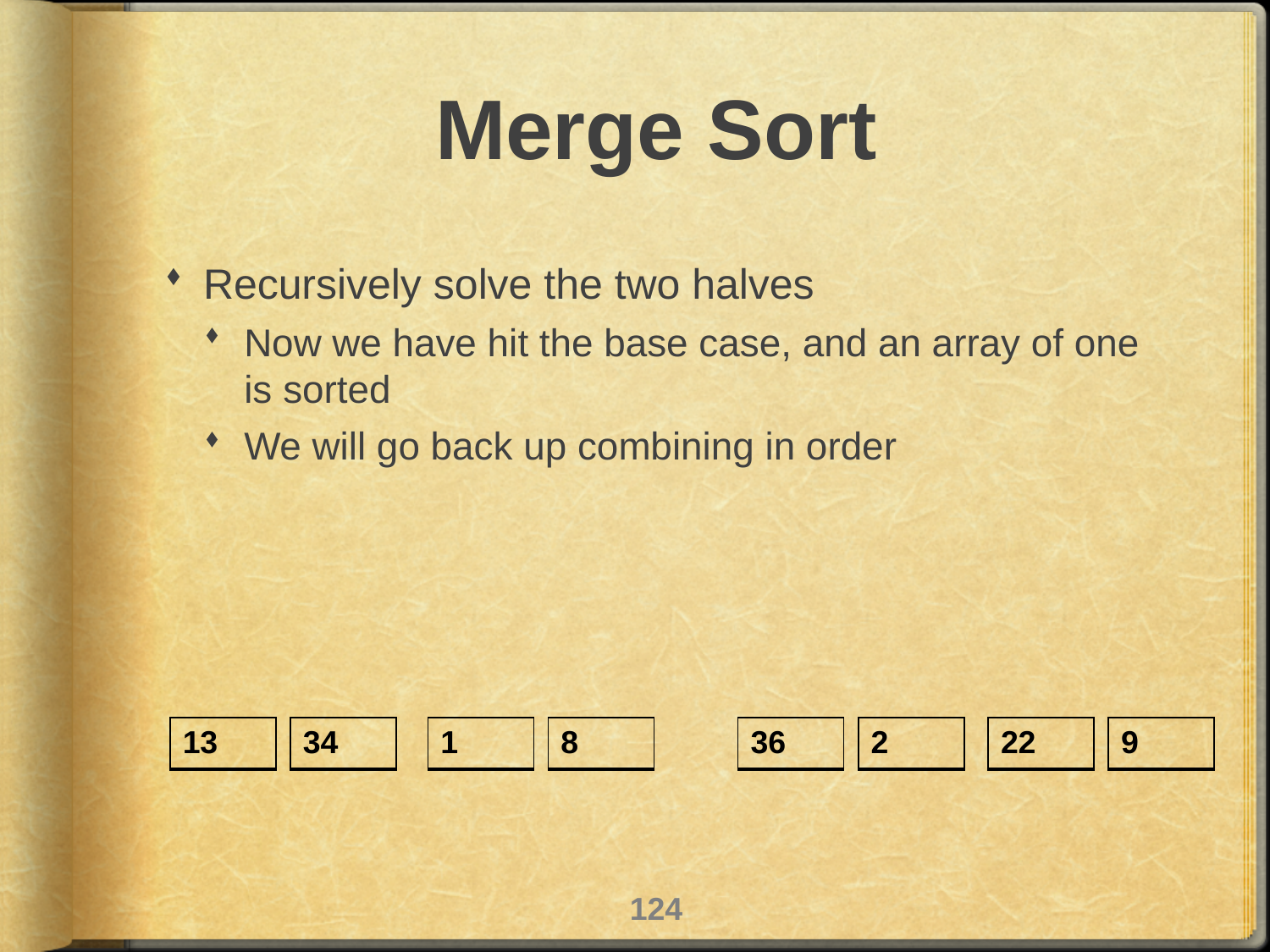

# Merge Sort
Recursively solve the two halves
Now we have hit the base case, and an array of one is sorted
We will go back up combining in order
| 13 |
| --- |
| 34 |
| --- |
| 1 |
| --- |
| 8 |
| --- |
| 36 |
| --- |
| 2 |
| --- |
| 22 |
| --- |
| 9 |
| --- |
124